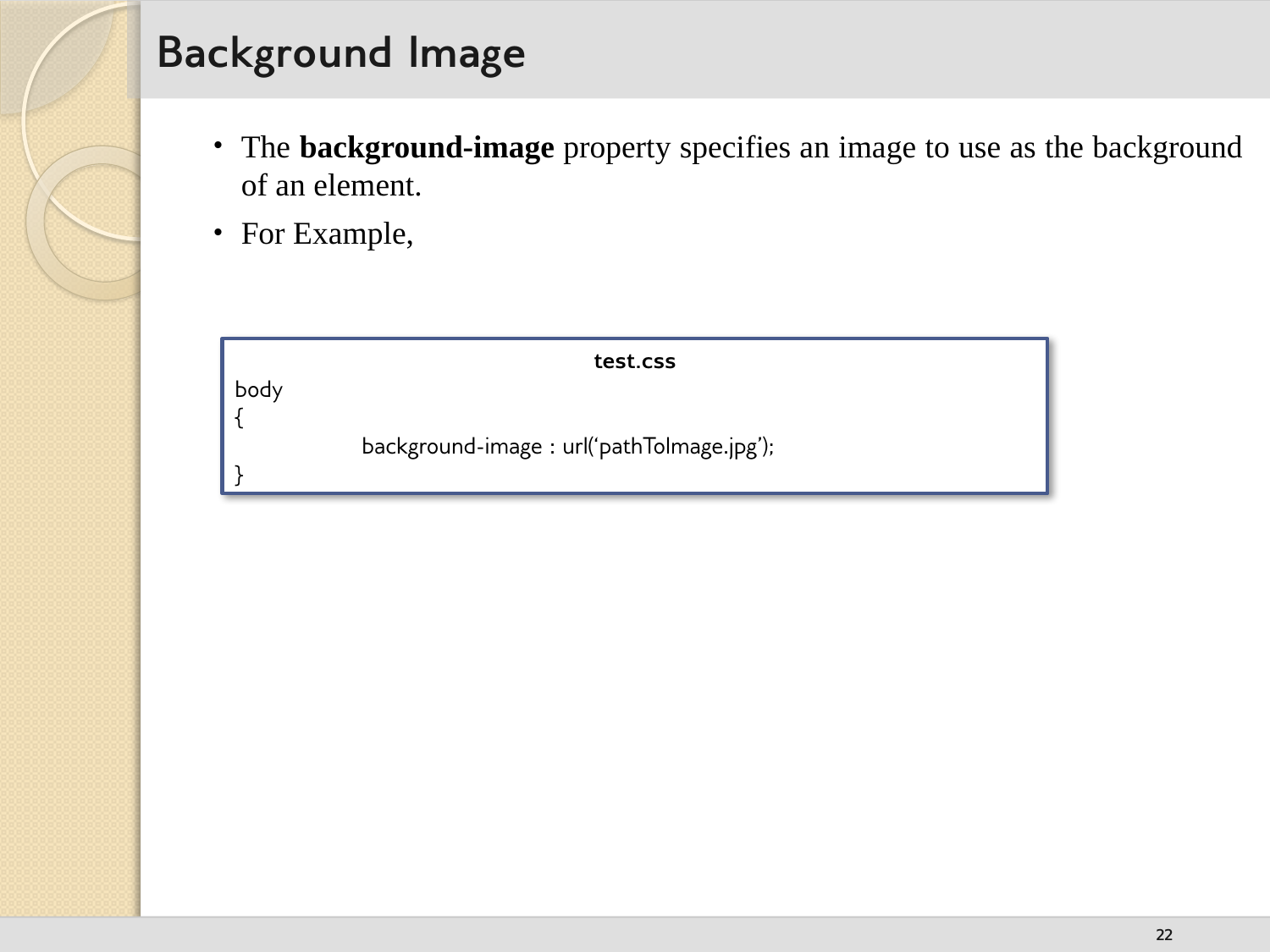

# Background Image
The background-image property specifies an image to use as the background of an element.
For Example,

test.css
body
{
	background-image : url(‘pathToImage.jpg’);
}